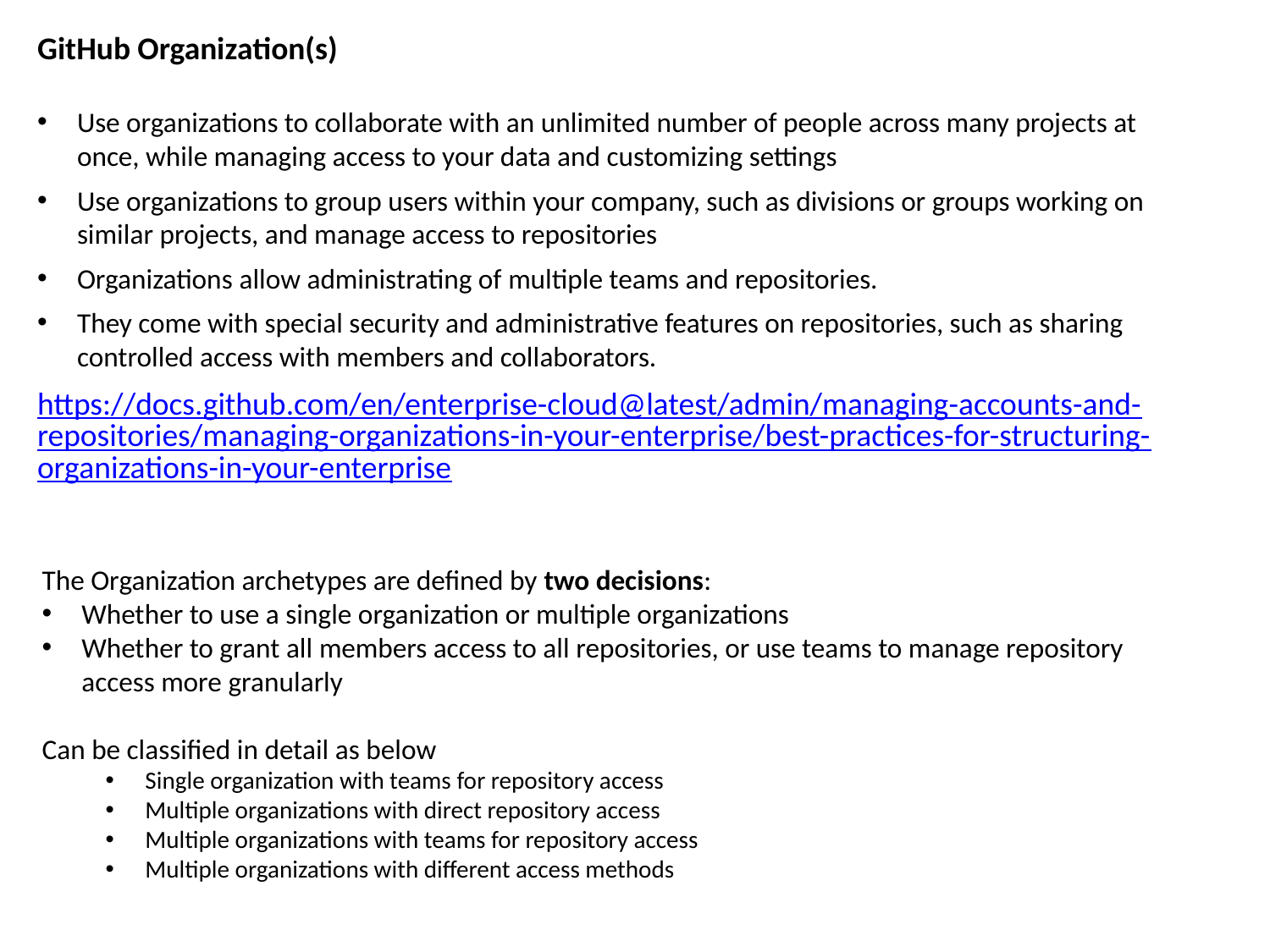

GitHub Organization(s)

Use organizations to collaborate with an unlimited number of people across many projects at once, while managing access to your data and customizing settings
Use organizations to group users within your company, such as divisions or groups working on similar projects, and manage access to repositories
Organizations allow administrating of multiple teams and repositories.
They come with special security and administrative features on repositories, such as sharing controlled access with members and collaborators.
https://docs.github.com/en/enterprise-cloud@latest/admin/managing-accounts-and-repositories/managing-organizations-in-your-enterprise/best-practices-for-structuring-organizations-in-your-enterprise
The Organization archetypes are defined by two decisions:
Whether to use a single organization or multiple organizations
Whether to grant all members access to all repositories, or use teams to manage repository access more granularly

Can be classified in detail as below
Single organization with teams for repository access
Multiple organizations with direct repository access
Multiple organizations with teams for repository access
Multiple organizations with different access methods